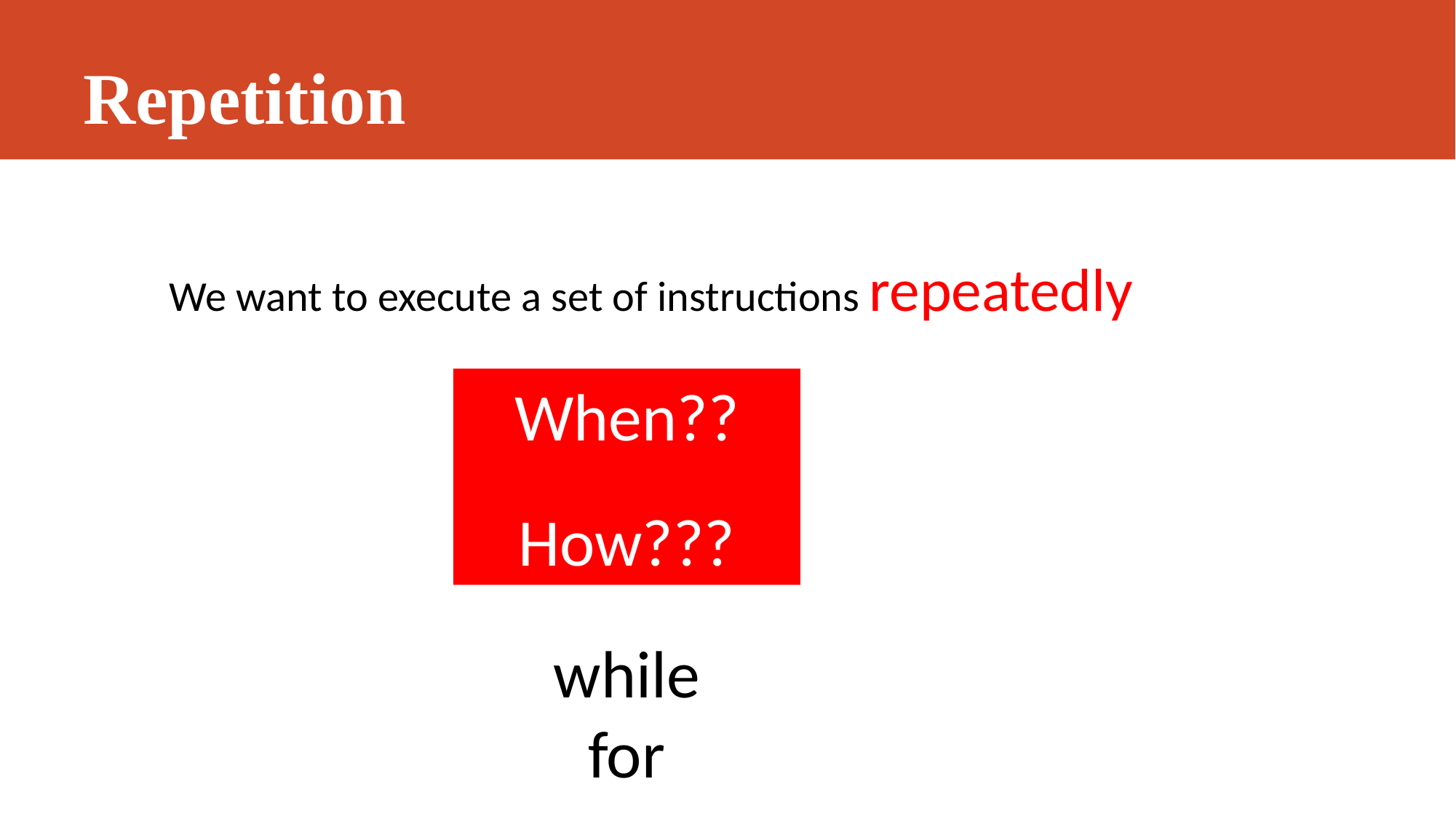

# Repetition
We want to execute a set of instructions repeatedly
When??
How???
while
for